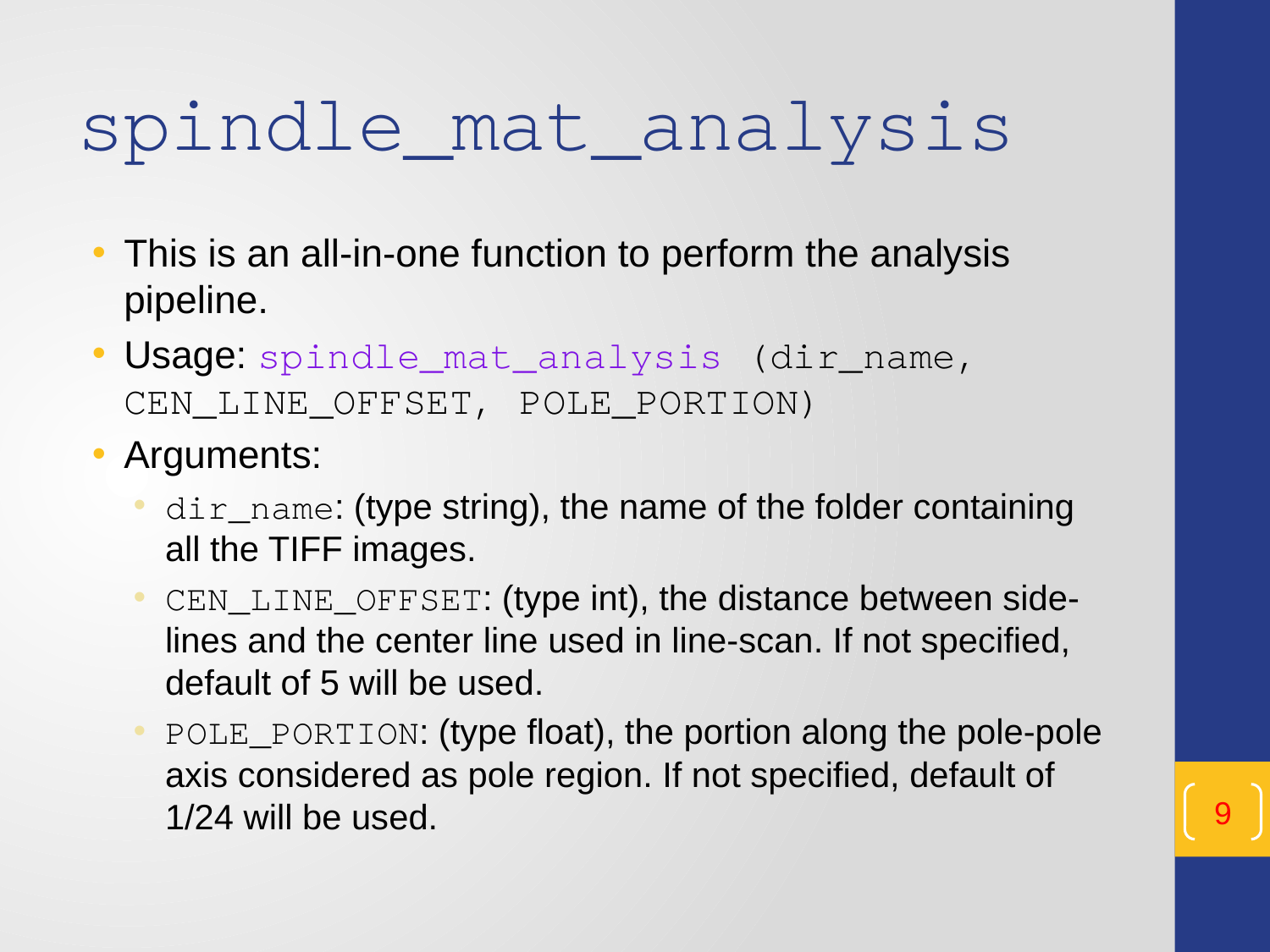

# spindle_mat_analysis
This is an all-in-one function to perform the analysis pipeline.
Usage: spindle_mat_analysis (dir_name, CEN_LINE_OFFSET, POLE_PORTION)
Arguments:
dir_name: (type string), the name of the folder containing all the TIFF images.
CEN_LINE_OFFSET: (type int), the distance between side-lines and the center line used in line-scan. If not specified, default of 5 will be used.
POLE_PORTION: (type float), the portion along the pole-pole axis considered as pole region. If not specified, default of 1/24 will be used.
9